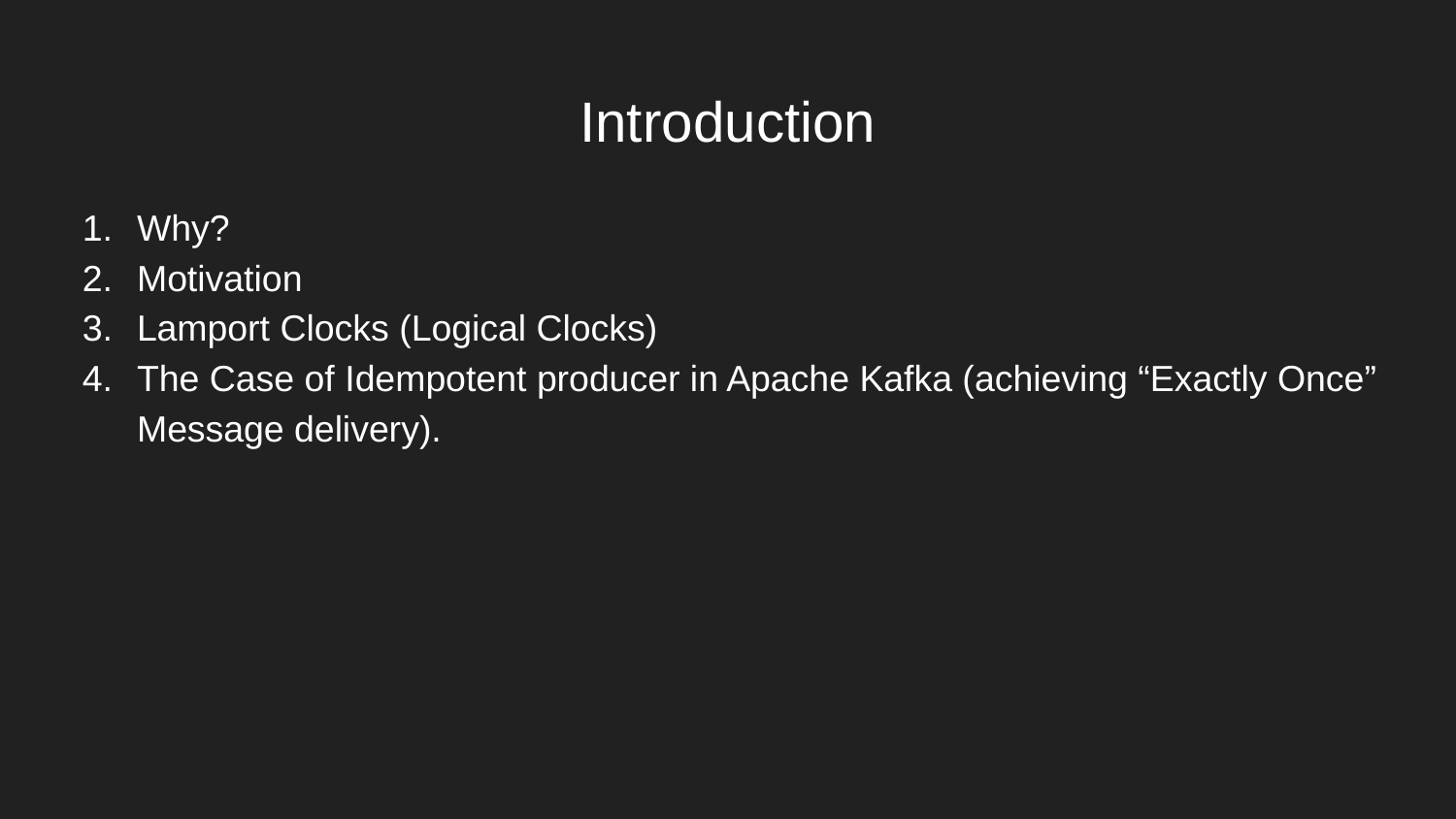

# Introduction
Why?
Motivation
Lamport Clocks (Logical Clocks)
The Case of Idempotent producer in Apache Kafka (achieving “Exactly Once” Message delivery).